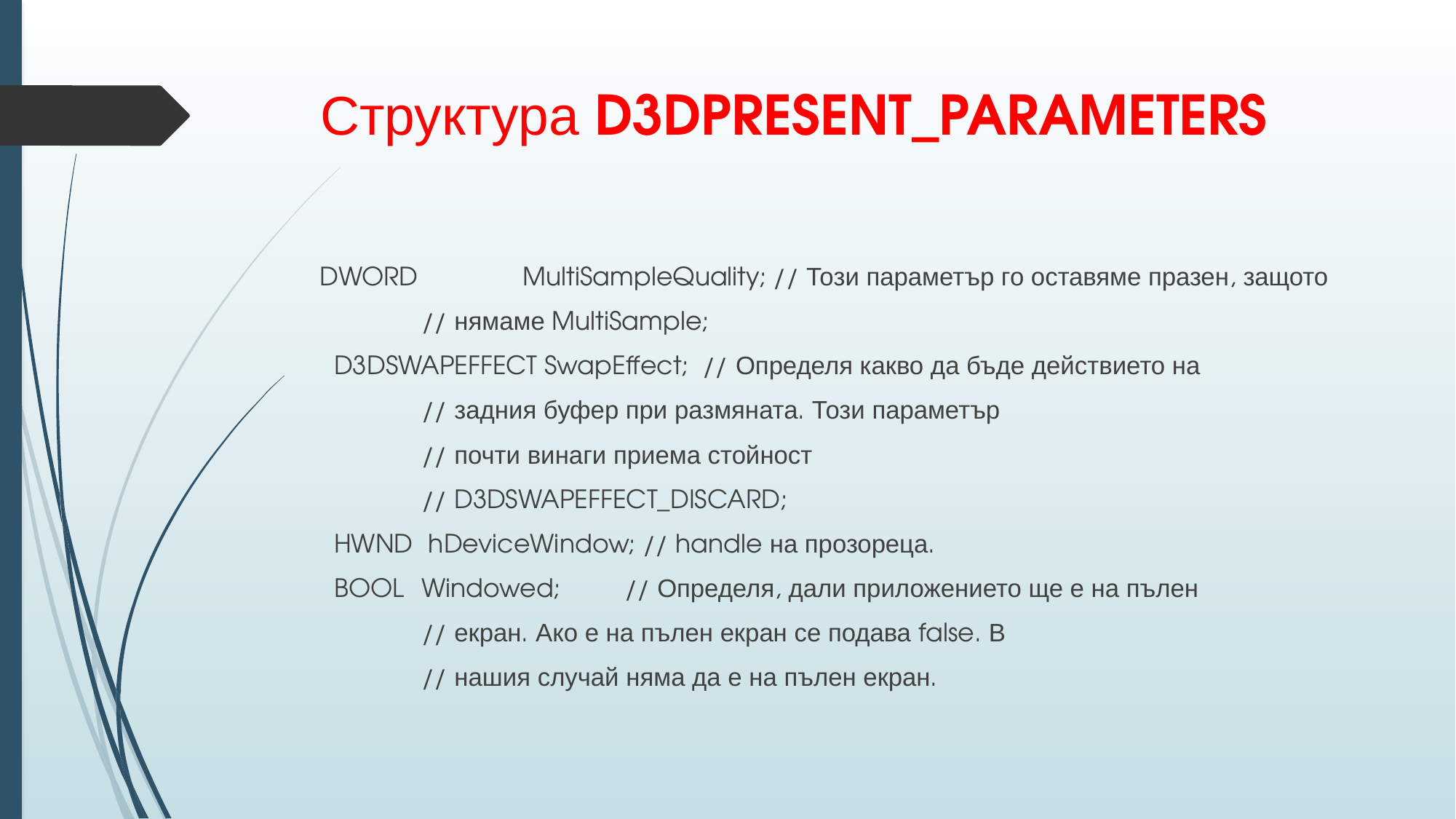

# Структура D3DPRESENT_PARAMETERS
DWORD 	MultiSampleQuality; // Този параметър го оставяме празен, защото
				// нямаме MultiSample;
  D3DSWAPEFFECT SwapEffect;  // Определя какво да бъде действието на
				// задния буфер при размяната. Този параметър
				// почти винаги приема стойност
				// D3DSWAPEFFECT_DISCARD;
  HWND	 hDeviceWindow; // handle на прозореца.
  BOOL 	Windowed; 	// Определя, дали приложението ще е на пълен
				// екран. Ако е на пълен екран се подава false. В
				// нашия случай няма да е на пълен екран.